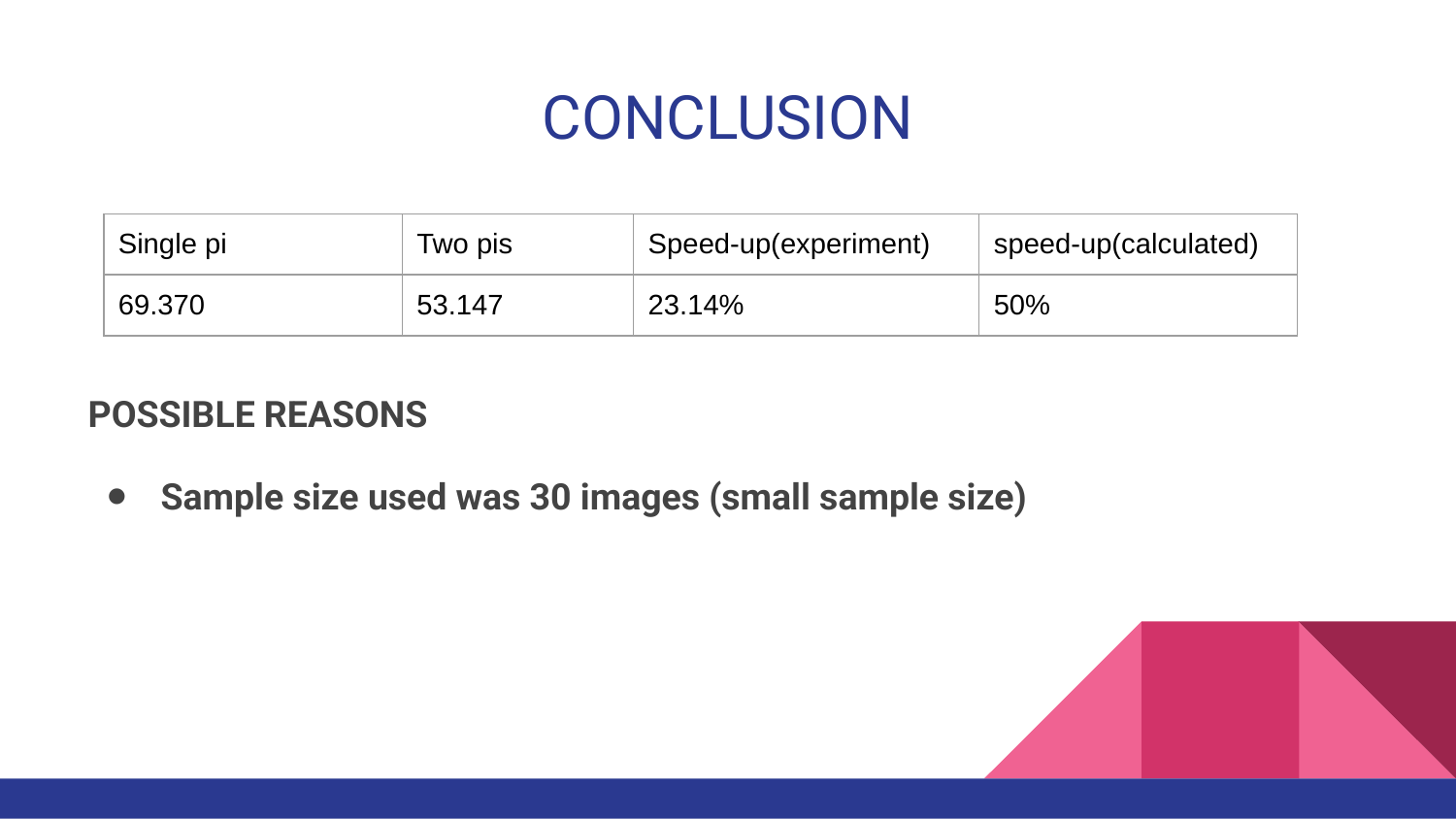

# CONCLUSION

POSSIBLE REASONS
Sample size used was 30 images (small sample size)

| Single pi | Two pis | Speed-up(experiment) | speed-up(calculated) |
| --- | --- | --- | --- |
| 69.370 | 53.147 | 23.14% | 50% |